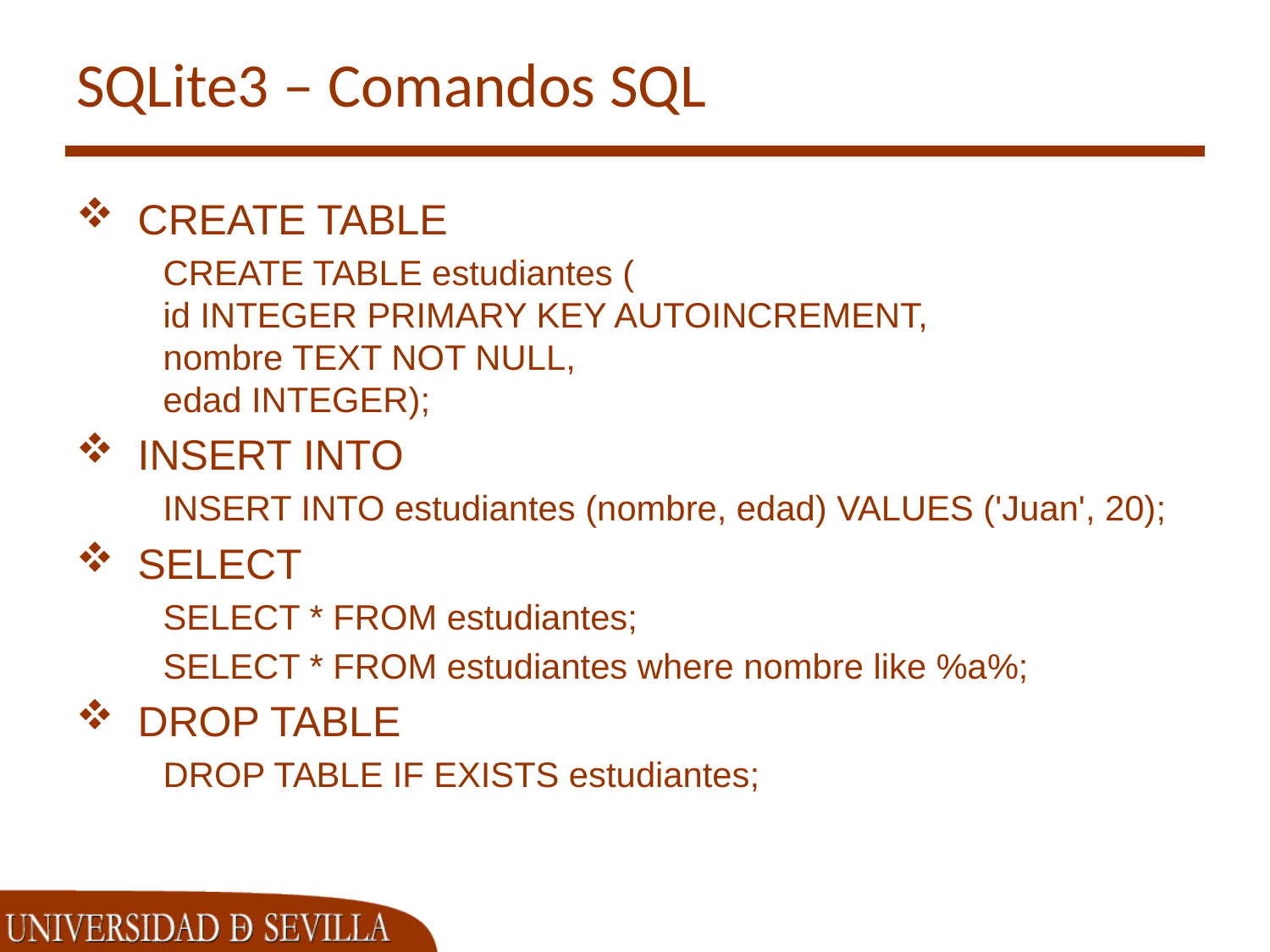

# SQLite3 – Comandos SQL
CREATE TABLE
CREATE TABLE estudiantes (
id INTEGER PRIMARY KEY AUTOINCREMENT,
nombre TEXT NOT NULL,
edad INTEGER);
INSERT INTO
INSERT INTO estudiantes (nombre, edad) VALUES ('Juan', 20);
SELECT
SELECT * FROM estudiantes;
SELECT * FROM estudiantes where nombre like %a%;
DROP TABLE
DROP TABLE IF EXISTS estudiantes;